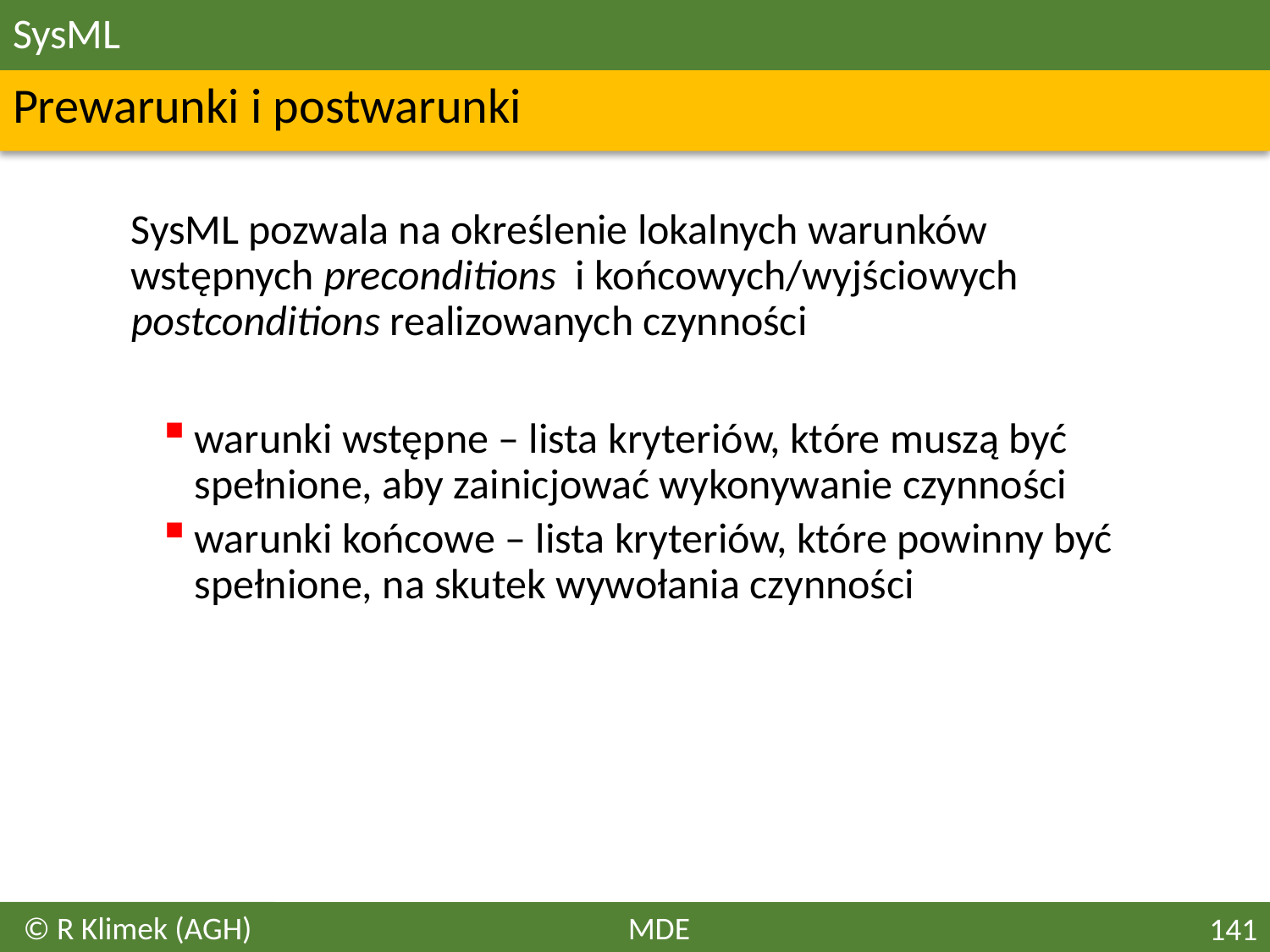

# SysML
Prewarunki i postwarunki
	SysML pozwala na określenie lokalnych warunków wstępnych preconditions  i końcowych/wyjściowych postconditions realizowanych czynności

warunki wstępne – lista kryteriów, które muszą być spełnione, aby zainicjować wykonywanie czynności
warunki końcowe – lista kryteriów, które powinny być spełnione, na skutek wywołania czynności
© R Klimek (AGH)
MDE
141